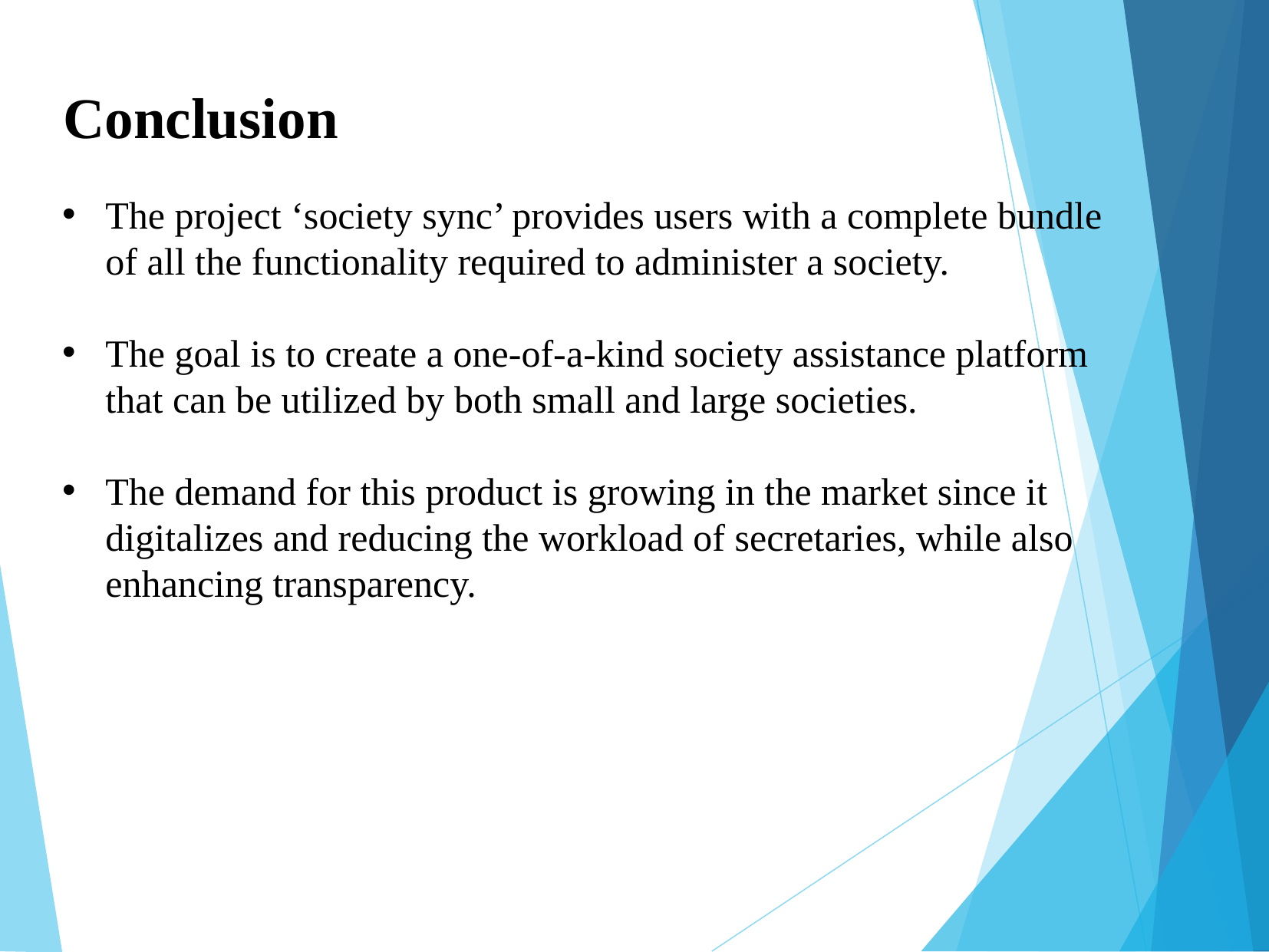

Conclusion
The project ‘society sync’ provides users with a complete bundle of all the functionality required to administer a society.

The goal is to create a one-of-a-kind society assistance platform that can be utilized by both small and large societies.

The demand for this product is growing in the market since it digitalizes and reducing the workload of secretaries, while also enhancing transparency.